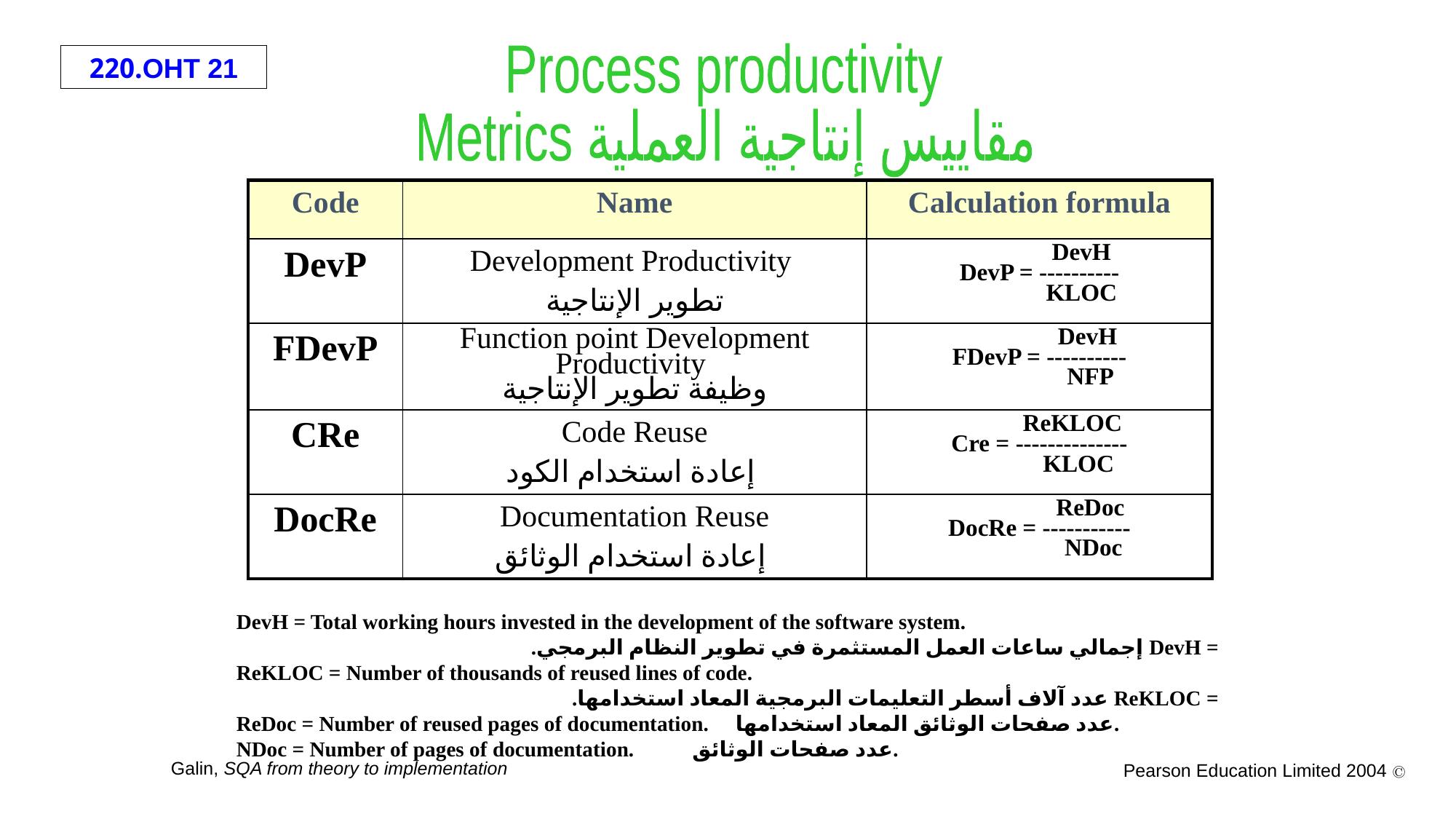

Process productivity
Metrics مقاييس إنتاجية العملية
| Code | Name | Calculation formula |
| --- | --- | --- |
| DevP | Development Productivity تطوير الإنتاجية | DevH DevP = ---------- KLOC |
| FDevP | Function point Development Productivity وظيفة تطوير الإنتاجية | DevH FDevP = ---------- NFP |
| CRe | Code Reuse إعادة استخدام الكود | ReKLOC Cre = -------------- KLOC |
| DocRe | Documentation Reuse إعادة استخدام الوثائق | ReDoc DocRe = ----------- NDoc |
DevH = Total working hours invested in the development of the software system.
 = DevH إجمالي ساعات العمل المستثمرة في تطوير النظام البرمجي.
ReKLOC = Number of thousands of reused lines of code.
 = ReKLOC عدد آلاف أسطر التعليمات البرمجية المعاد استخدامها.
ReDoc = Number of reused pages of documentation.     عدد صفحات الوثائق المعاد استخدامها.
NDoc = Number of pages of documentation.           عدد صفحات الوثائق.